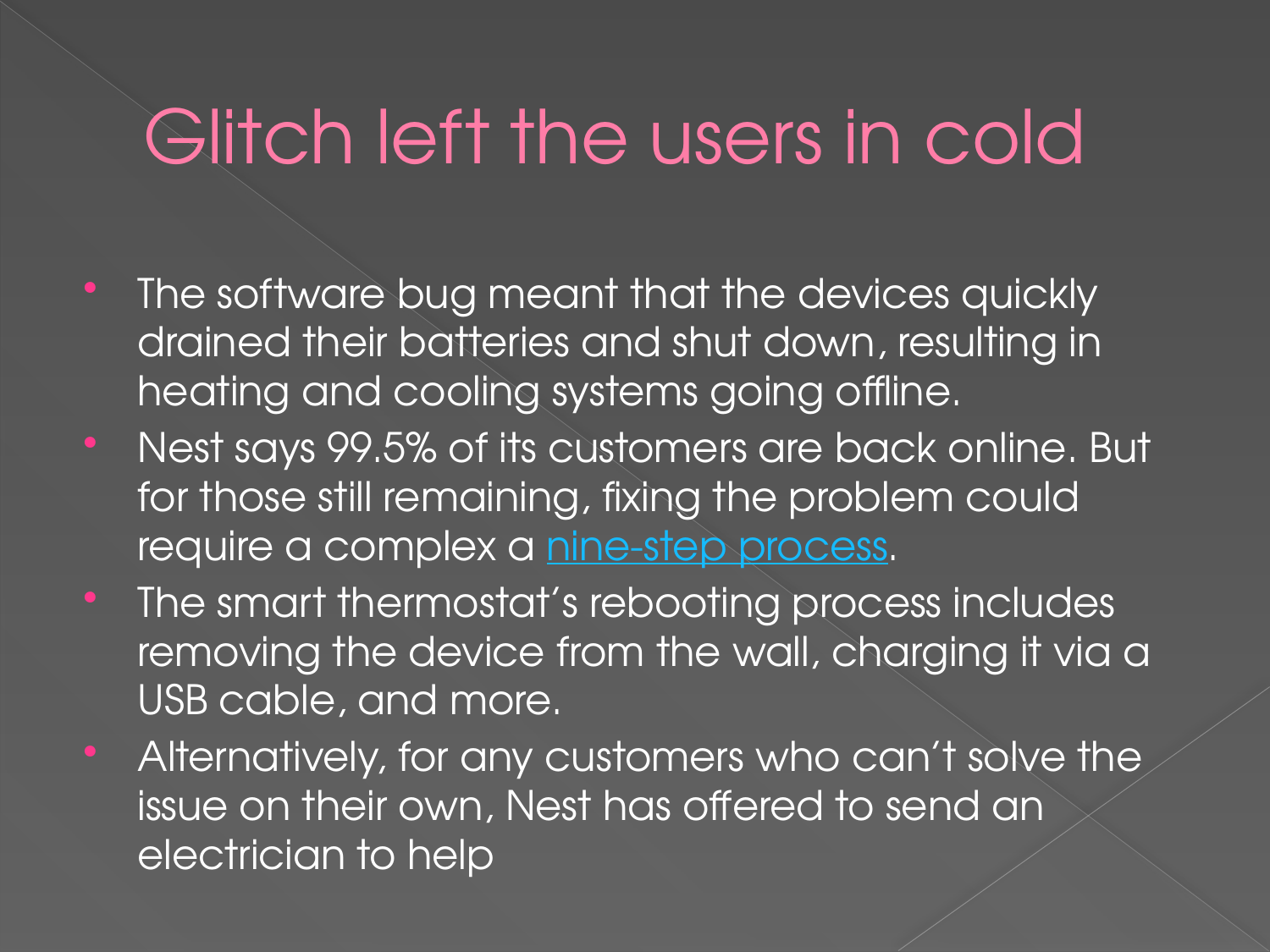

# Glitch left the users in cold
The software bug meant that the devices quickly drained their batteries and shut down, resulting in heating and cooling systems going offline.
Nest says 99.5% of its customers are back online. But for those still remaining, fixing the problem could require a complex a nine-step process.
The smart thermostat’s rebooting process includes removing the device from the wall, charging it via a USB cable, and more.
Alternatively, for any customers who can’t solve the issue on their own, Nest has offered to send an electrician to help